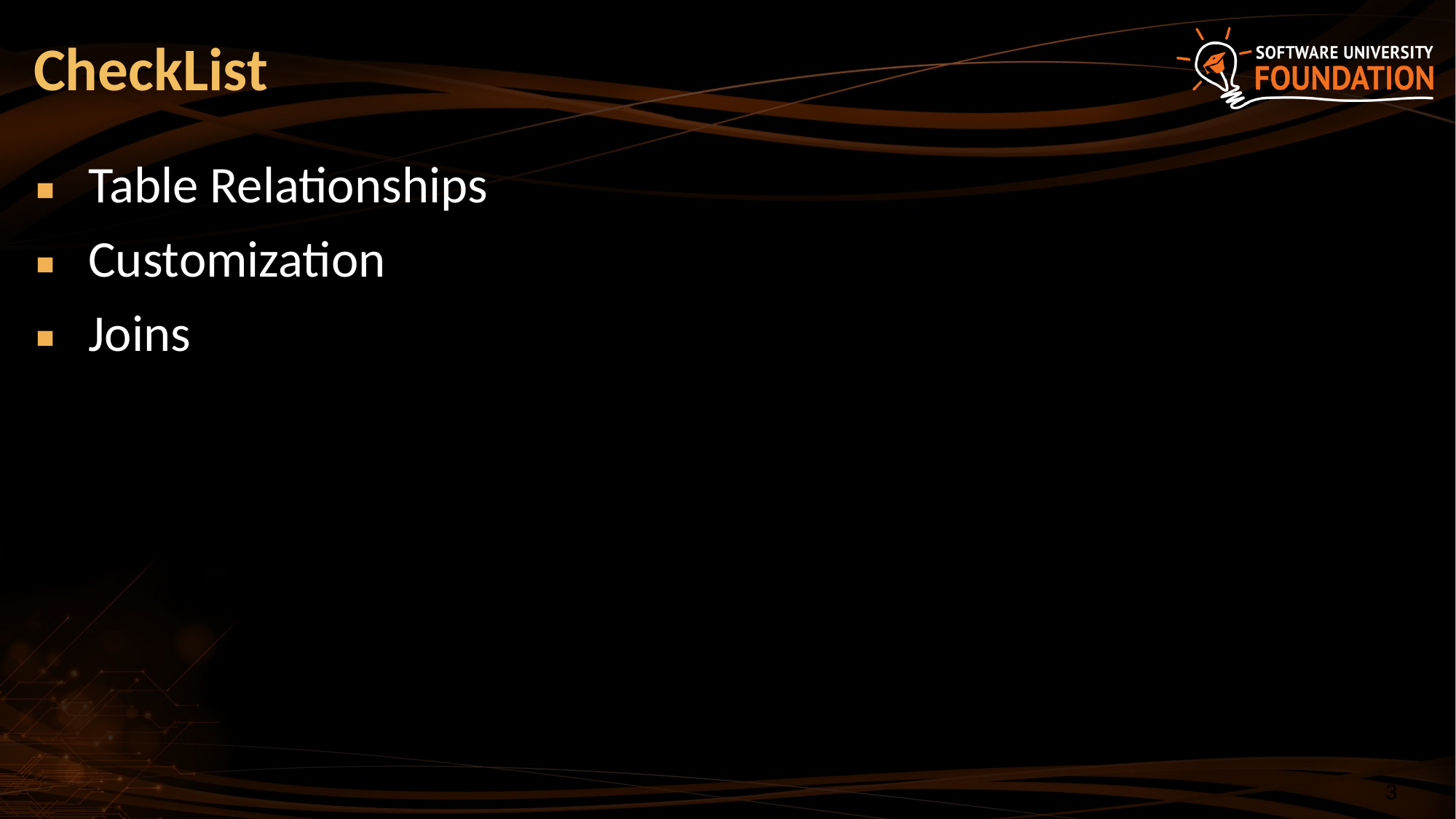

# CheckList
Table Relationships
Customization
Joins
3